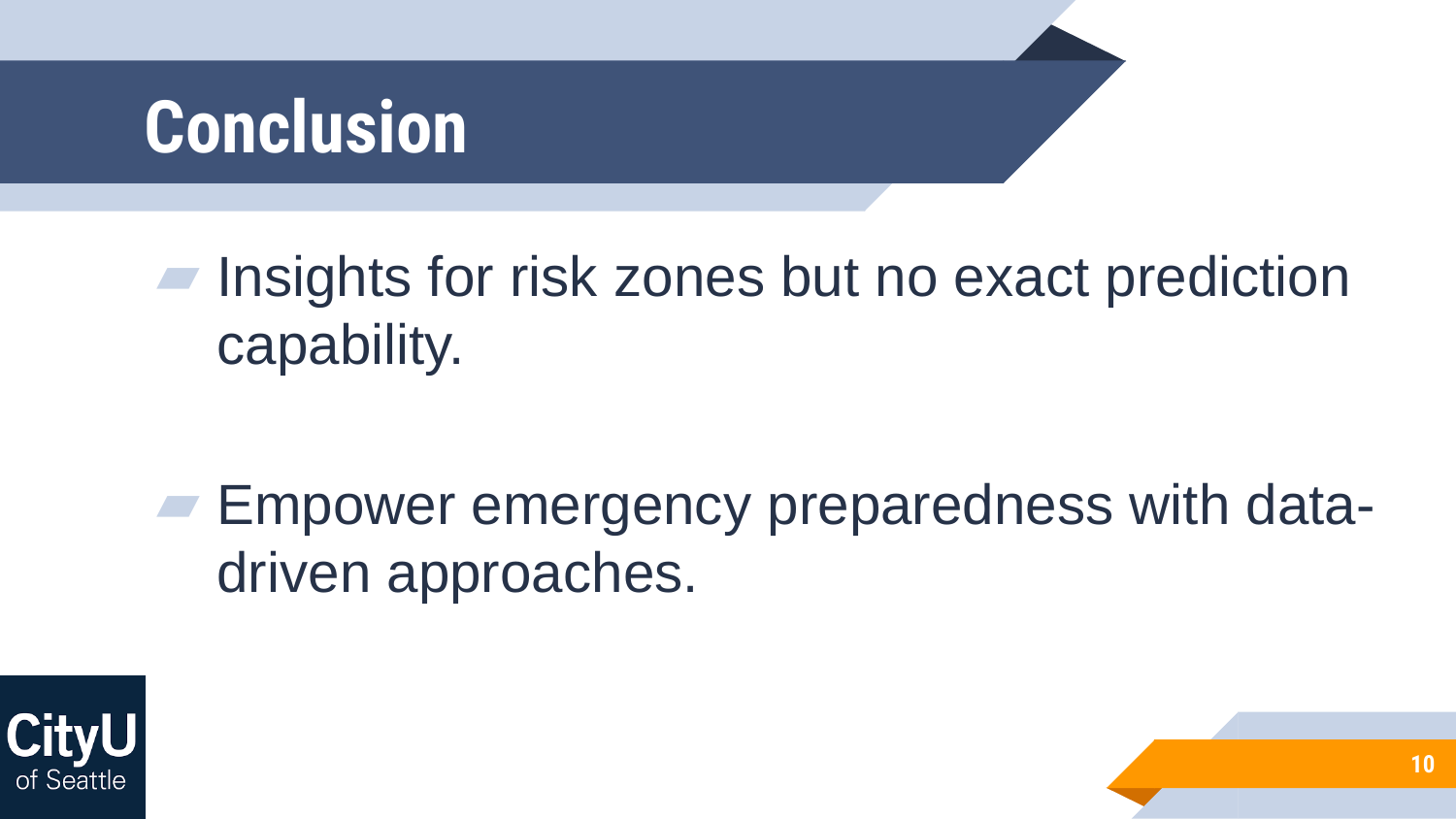

# Conclusion
Insights for risk zones but no exact prediction capability.

Empower emergency preparedness with data-driven approaches.

10